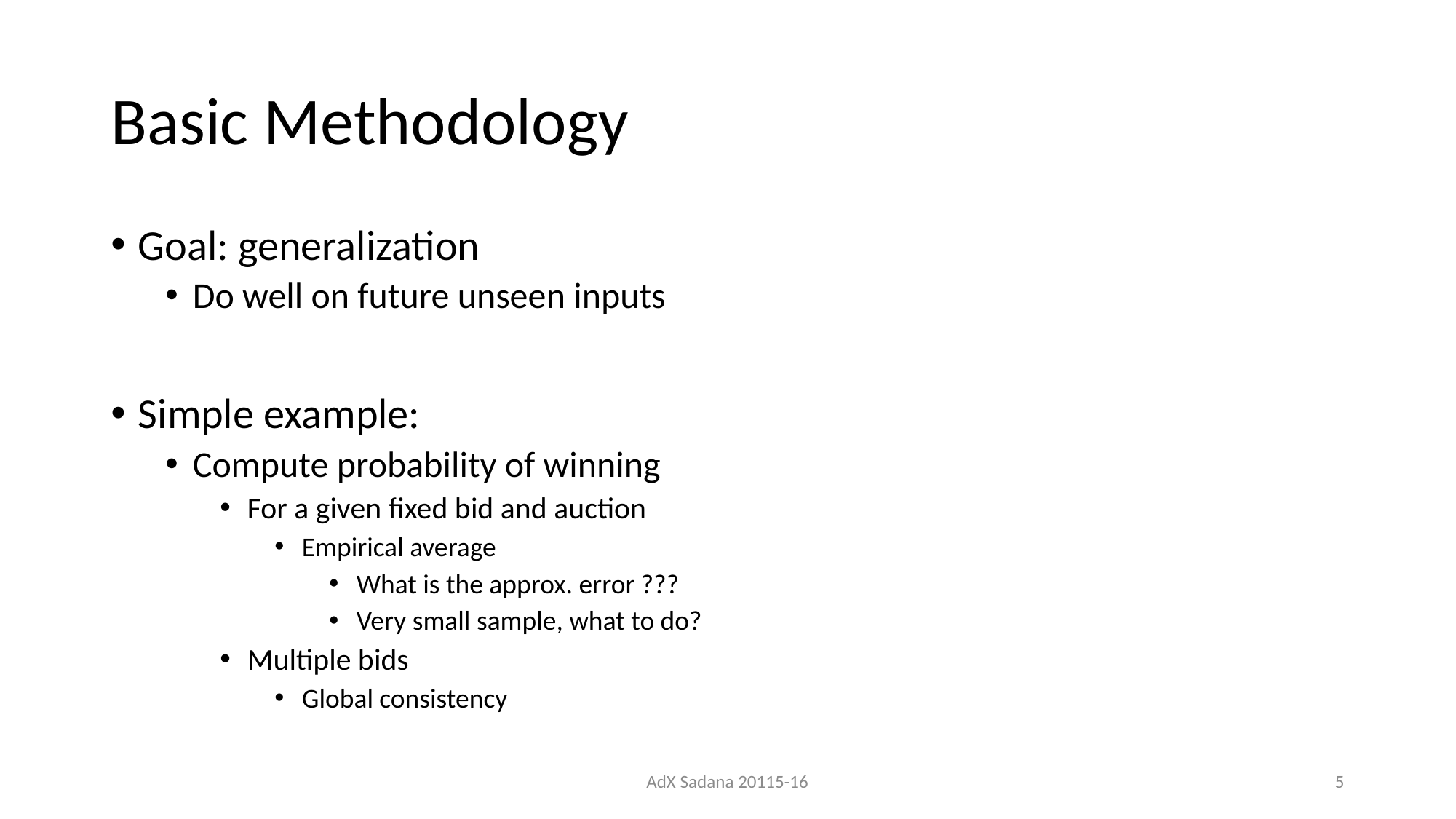

# Basic Methodology
Goal: generalization
Do well on future unseen inputs

Simple example:
Compute probability of winning
For a given fixed bid and auction
Empirical average
What is the approx. error ???
Very small sample, what to do?
Multiple bids
Global consistency
AdX Sadana 20115-16
5